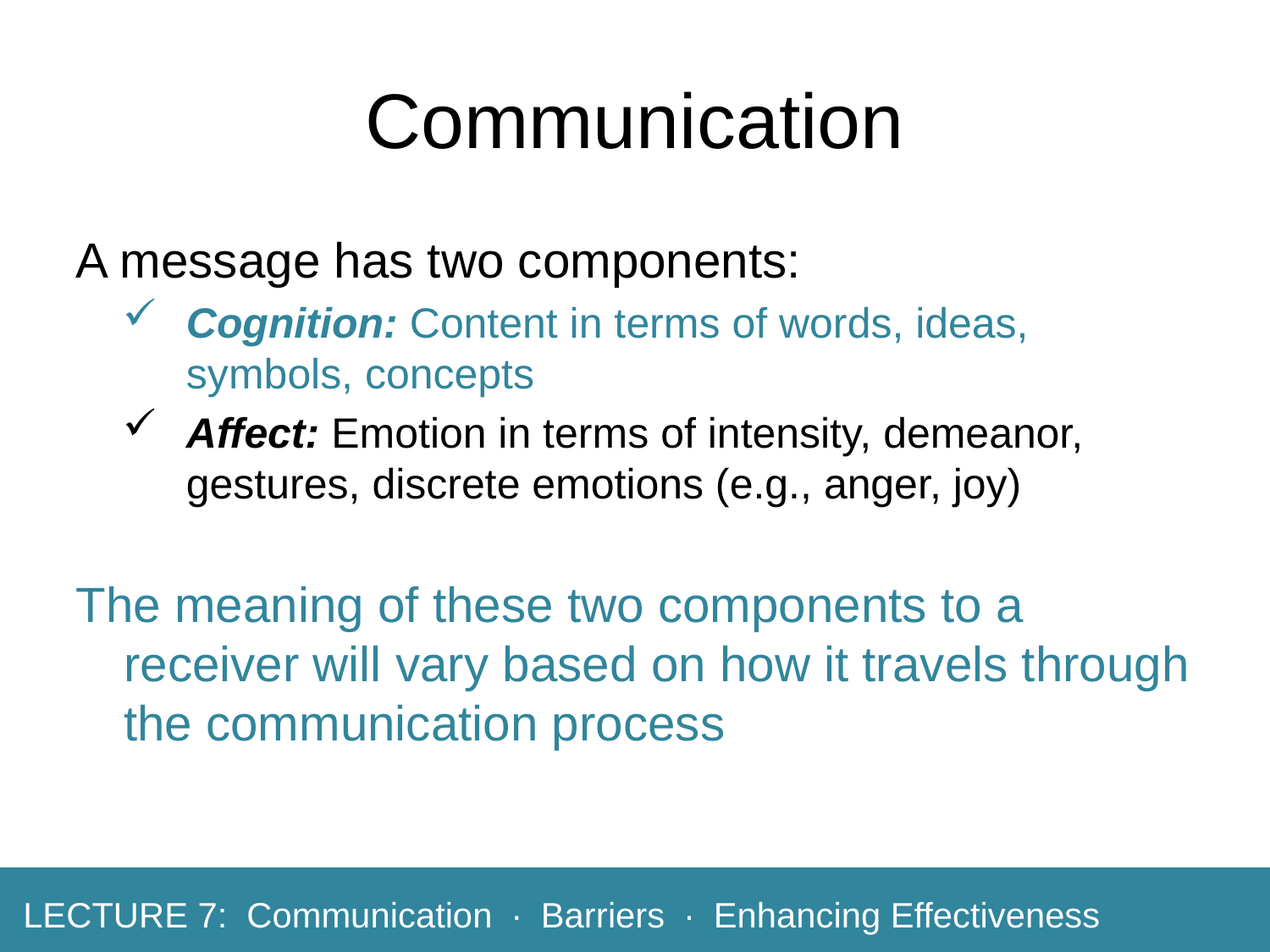

Communication
A message has two components:
Cognition: Content in terms of words, ideas, symbols, concepts
Affect: Emotion in terms of intensity, demeanor, gestures, discrete emotions (e.g., anger, joy)

The meaning of these two components to a receiver will vary based on how it travels through the communication process
LECTURE 7:  Communication  ∙  Barriers  ∙  Enhancing Effectiveness